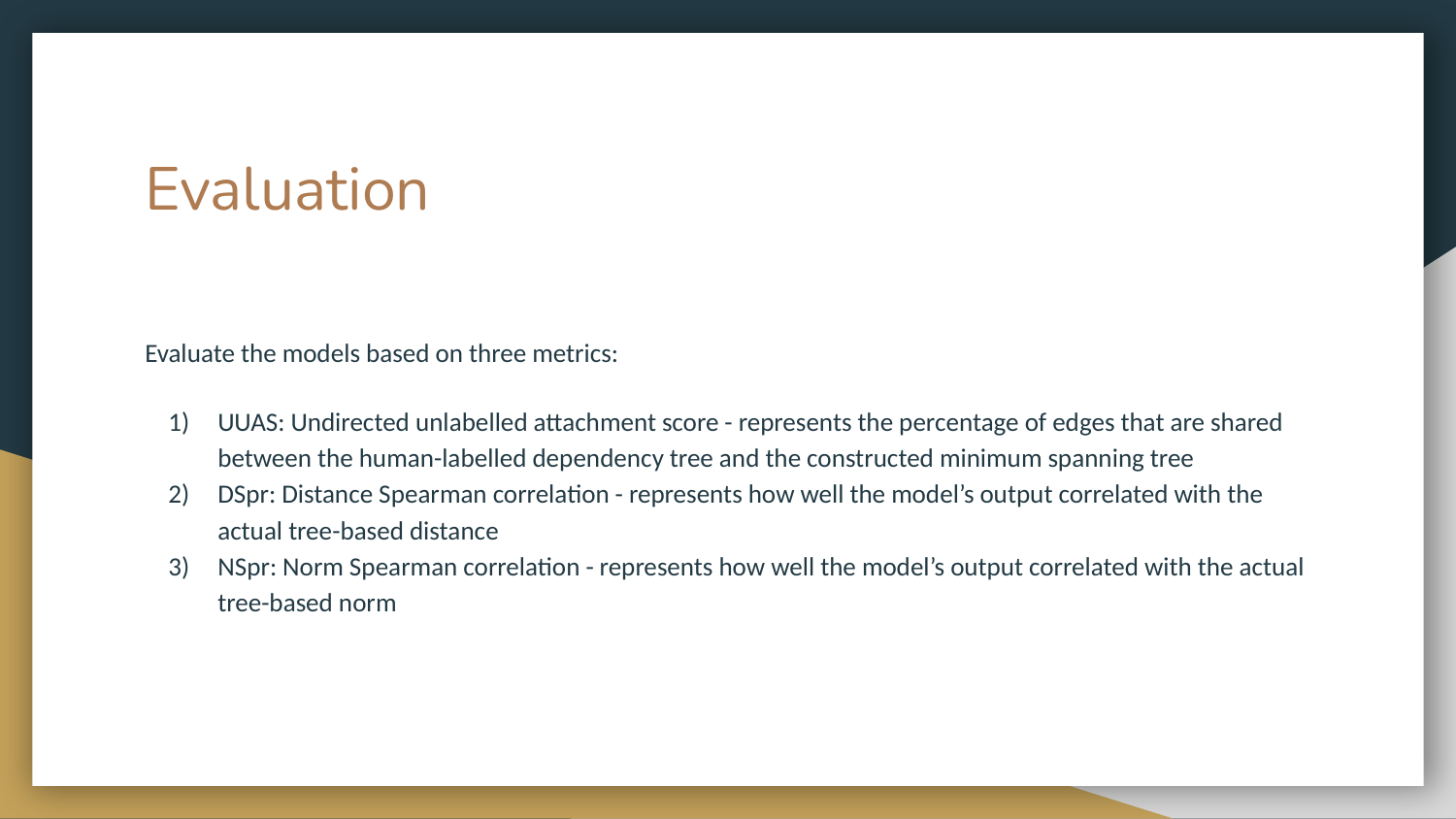

# Evaluation
Evaluate the models based on three metrics:
UUAS: Undirected unlabelled attachment score - represents the percentage of edges that are shared between the human-labelled dependency tree and the constructed minimum spanning tree
DSpr: Distance Spearman correlation - represents how well the model’s output correlated with the actual tree-based distance
NSpr: Norm Spearman correlation - represents how well the model’s output correlated with the actual tree-based norm